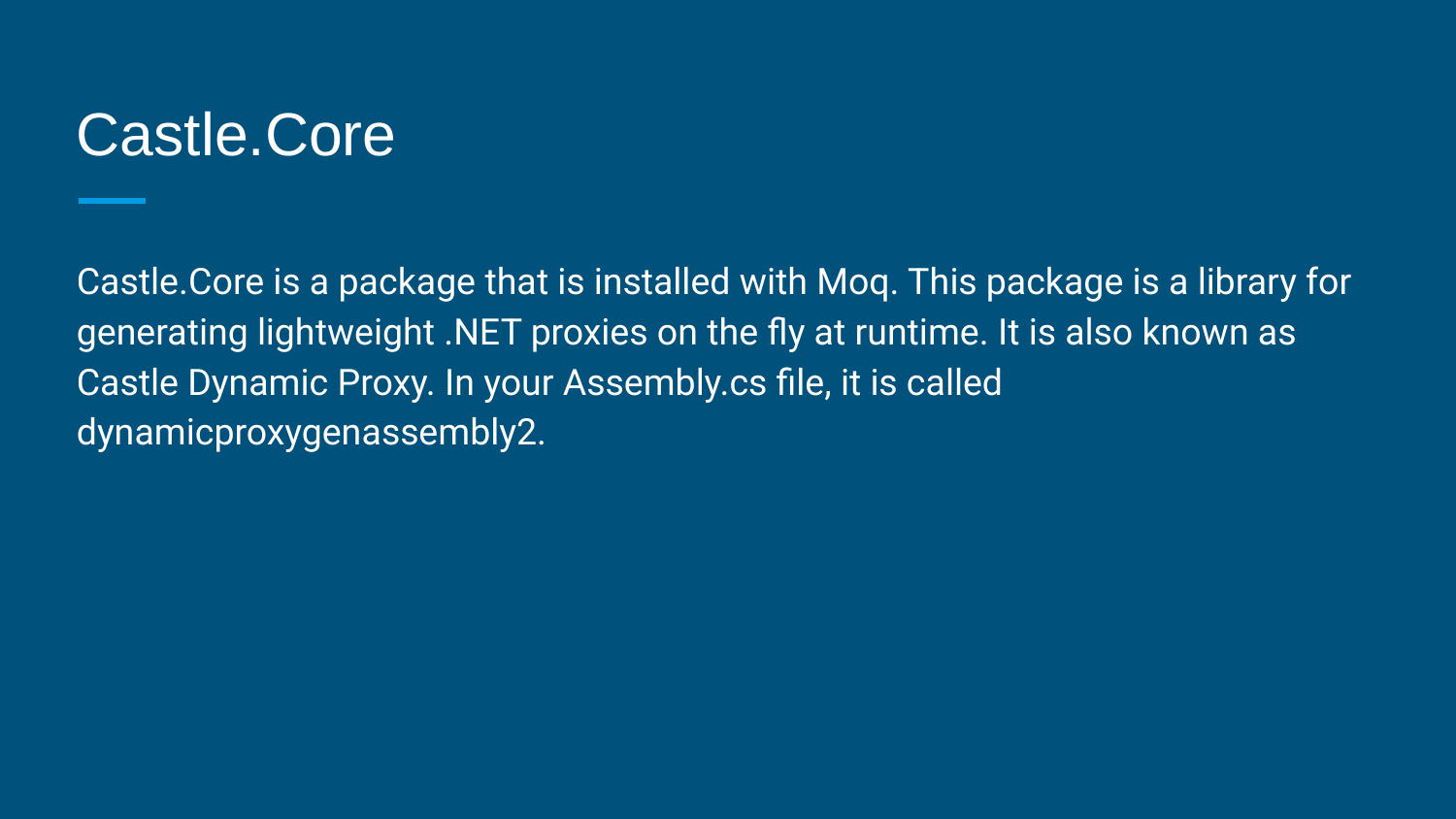

# Castle.Core
Castle.Core is a package that is installed with Moq. This package is a library for generating lightweight .NET proxies on the fly at runtime. It is also known as Castle Dynamic Proxy. In your Assembly.cs file, it is called dynamicproxygenassembly2.